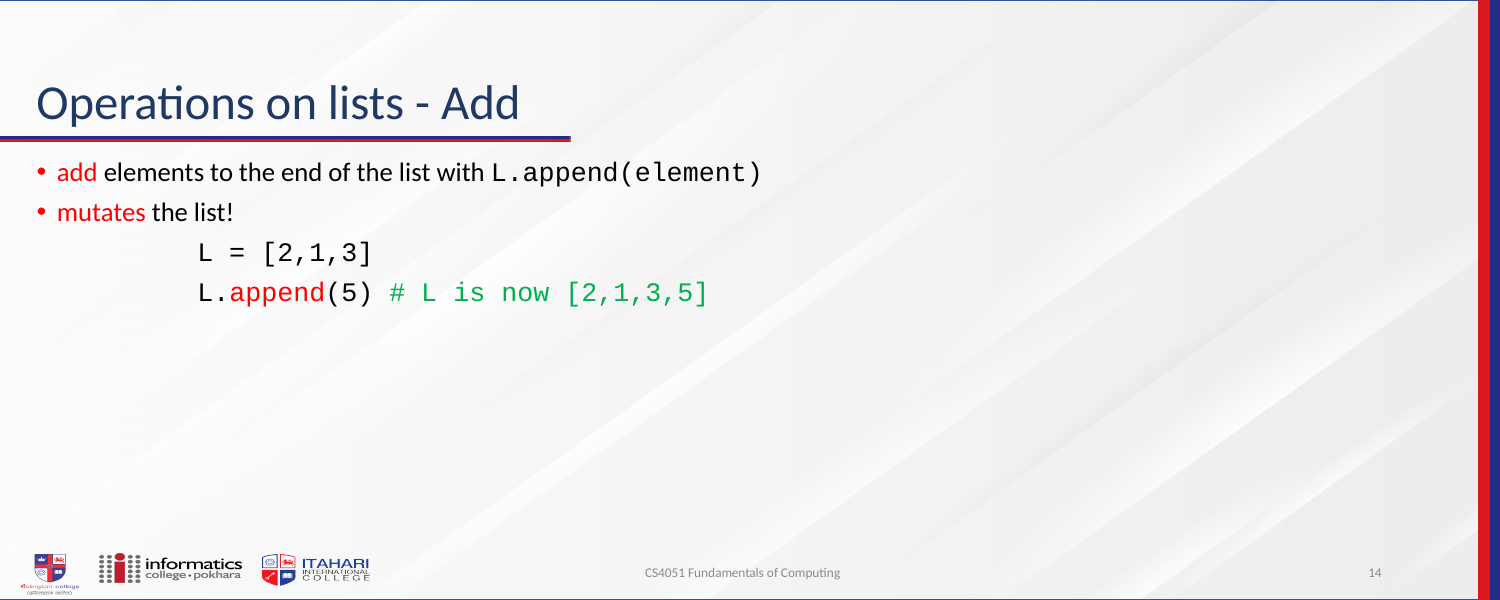

# Operations on lists - Add
add elements to the end of the list with L.append(element)
mutates the list!
	L = [2,1,3]
	L.append(5) # L is now [2,1,3,5]

CS4051 Fundamentals of Computing
14